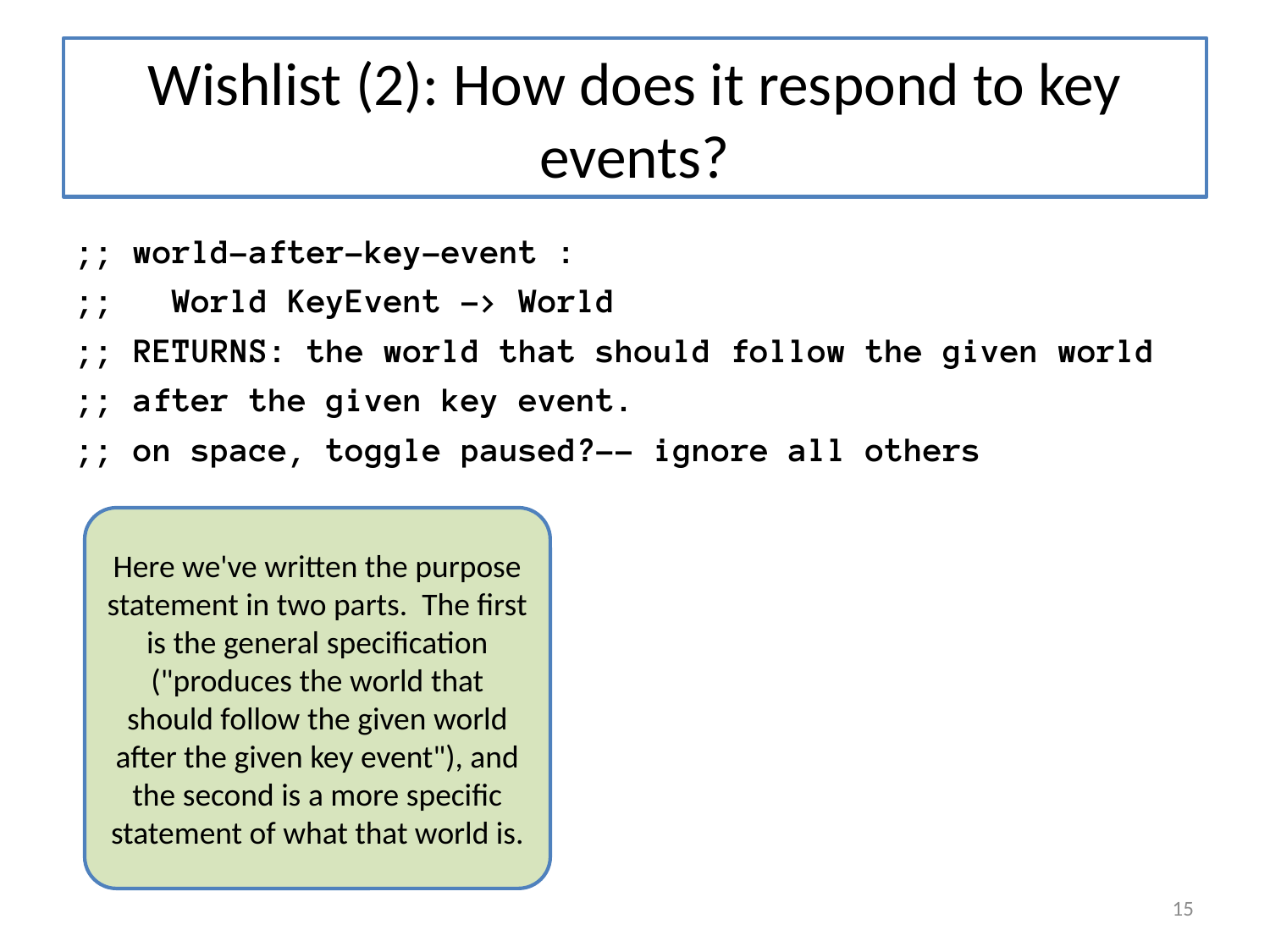

# Wishlist (2): How does it respond to key events?
;; world-after-key-event :
;;   World KeyEvent -> World
;; RETURNS: the world that should follow the given world
;; after the given key event.
;; on space, toggle paused?-- ignore all others

Here we've written the purpose statement in two parts.  The first is the general specification ("produces the world that should follow the given world after the given key event"), and the second is a more specific statement of what that world is.
15